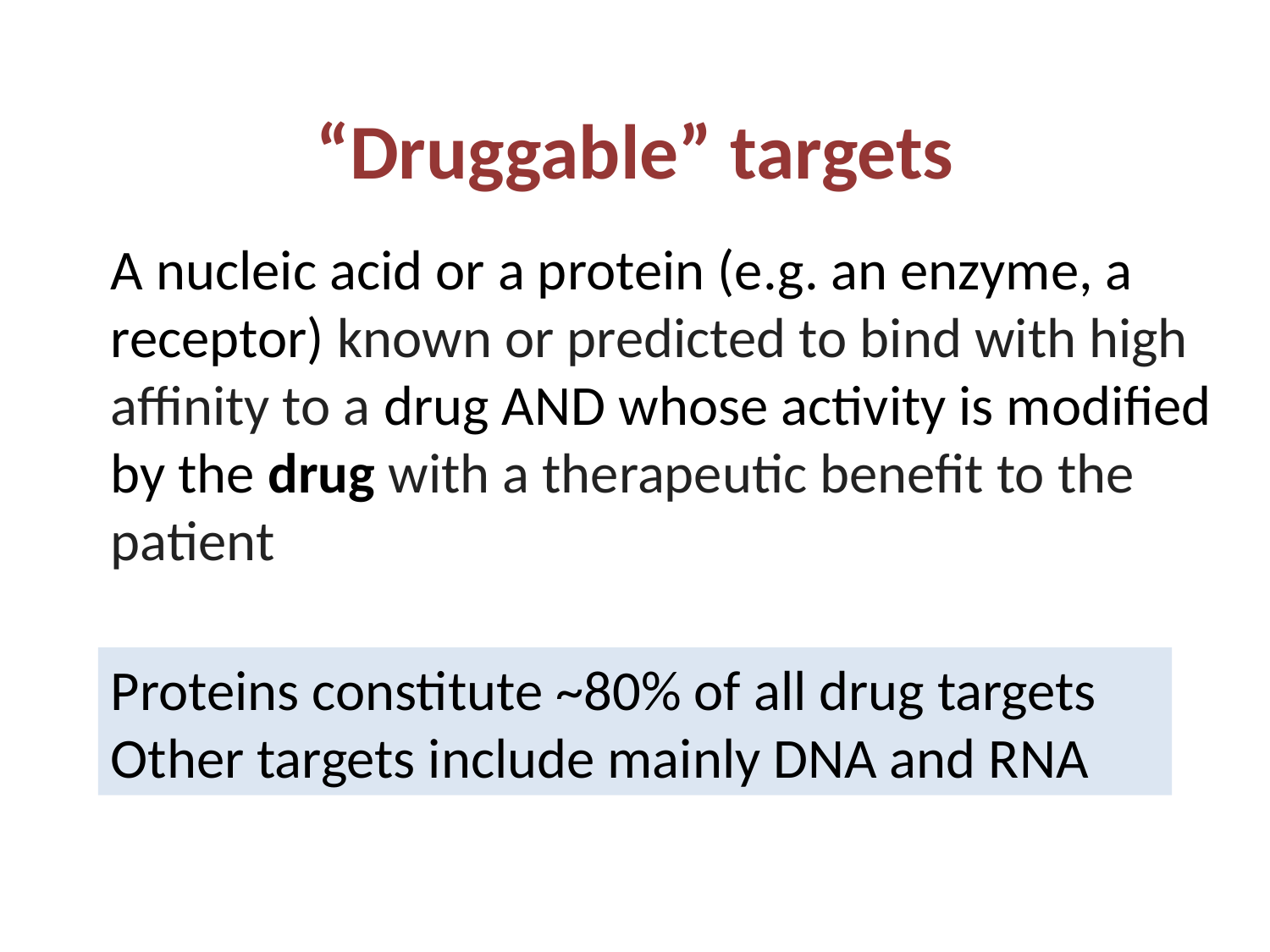

# “Druggable” targets
A nucleic acid or a protein (e.g. an enzyme, a receptor) known or predicted to bind with high affinity to a drug AND whose activity is modified by the drug with a therapeutic benefit to the patient
Proteins constitute ~80% of all drug targets
Other targets include mainly DNA and RNA